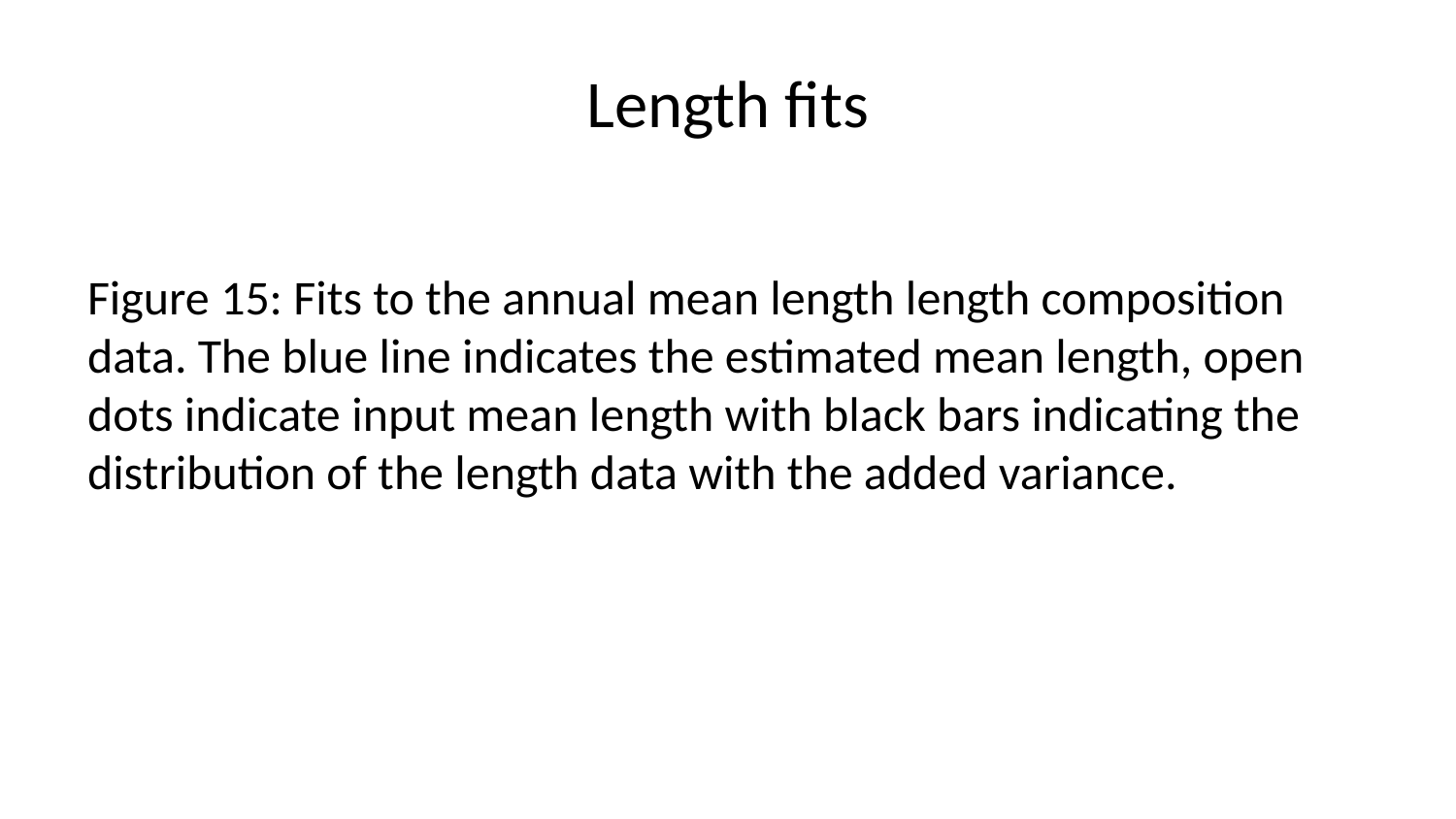

# Length fits

Figure 15: Fits to the annual mean length length composition data. The blue line indicates the estimated mean length, open dots indicate input mean length with black bars indicating the distribution of the length data with the added variance.